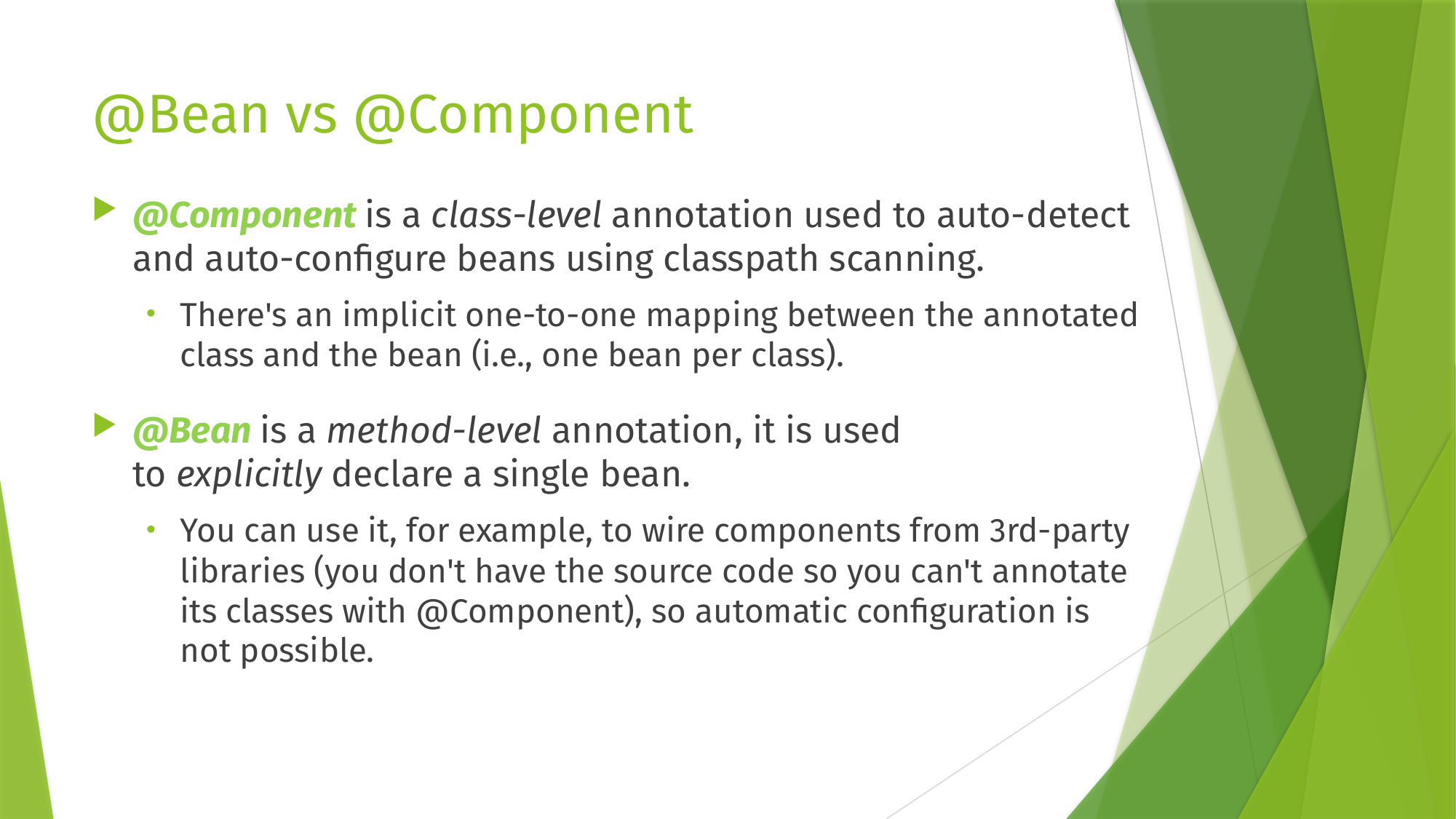

# @Bean vs @Component
@Component is a class-level annotation used to auto-detect and auto-configure beans using classpath scanning.
There's an implicit one-to-one mapping between the annotated class and the bean (i.e., one bean per class).
@Bean is a method-level annotation, it is used to explicitly declare a single bean.
You can use it, for example, to wire components from 3rd-party libraries (you don't have the source code so you can't annotate its classes with @Component), so automatic configuration is not possible.